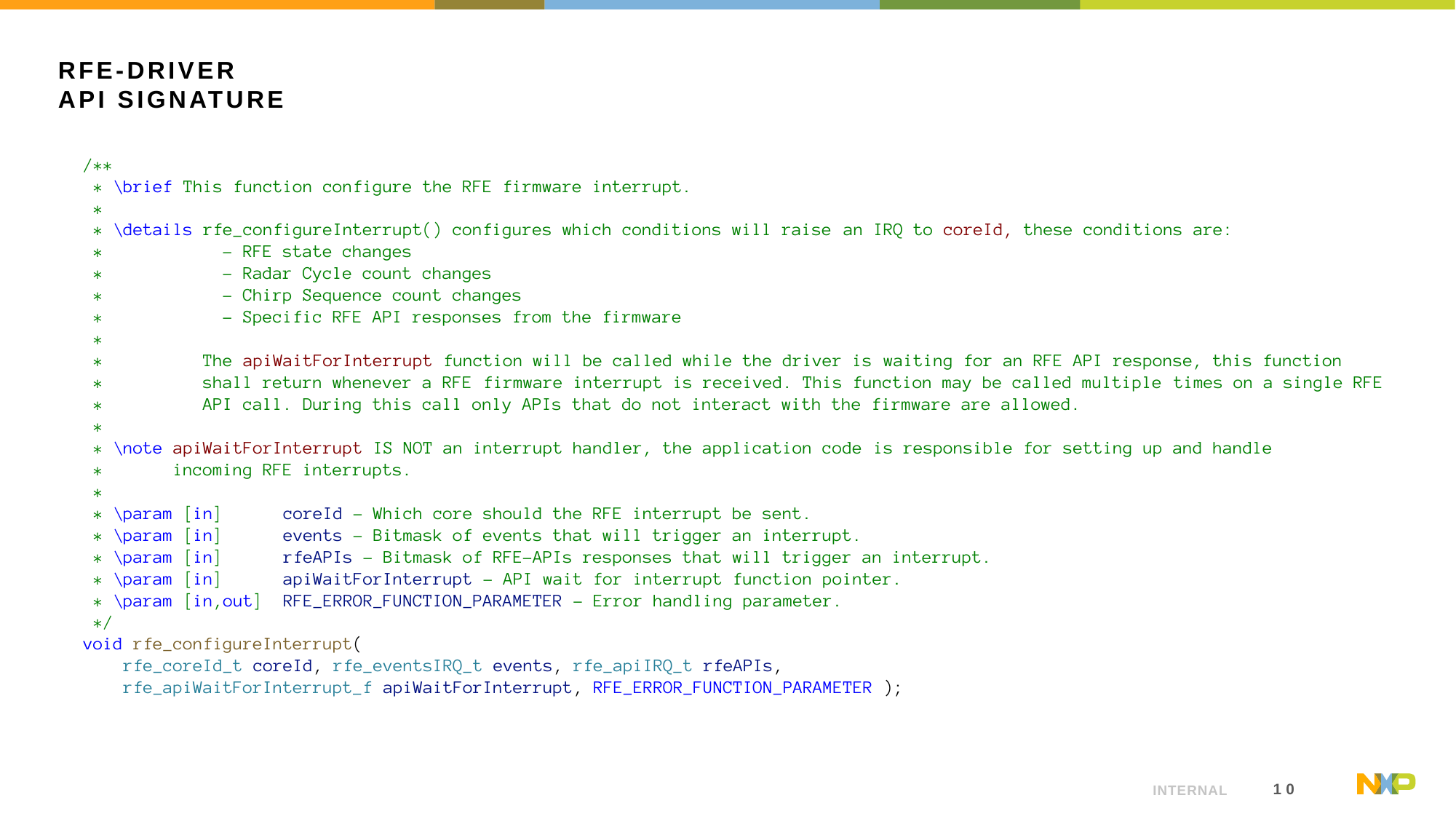

# RFE-Driver API signature
/**
 * \brief This function configure the RFE firmware interrupt.
 *
 * \details rfe_configureInterrupt() configures which conditions will raise an IRQ to coreId, these conditions are:
 *            - RFE state changes
 *            - Radar Cycle count changes
 *            - Chirp Sequence count changes
 *            - Specific RFE API responses from the firmware
 *
 *          The apiWaitForInterrupt function will be called while the driver is waiting for an RFE API response, this function
 *          shall return whenever a RFE firmware interrupt is received. This function may be called multiple times on a single RFE
 *          API call. During this call only APIs that do not interact with the firmware are allowed.
 *
 * \note apiWaitForInterrupt IS NOT an interrupt handler, the application code is responsible for setting up and handle
 *       incoming RFE interrupts.
 *
 * \param [in]      coreId - Which core should the RFE interrupt be sent.
 * \param [in]      events - Bitmask of events that will trigger an interrupt.
 * \param [in]      rfeAPIs - Bitmask of RFE-APIs responses that will trigger an interrupt.
 * \param [in]      apiWaitForInterrupt - API wait for interrupt function pointer.
 * \param [in,out]  RFE_ERROR_FUNCTION_PARAMETER - Error handling parameter.
 */
void rfe_configureInterrupt(
    rfe_coreId_t coreId, rfe_eventsIRQ_t events, rfe_apiIRQ_t rfeAPIs,
    rfe_apiWaitForInterrupt_f apiWaitForInterrupt, RFE_ERROR_FUNCTION_PARAMETER );